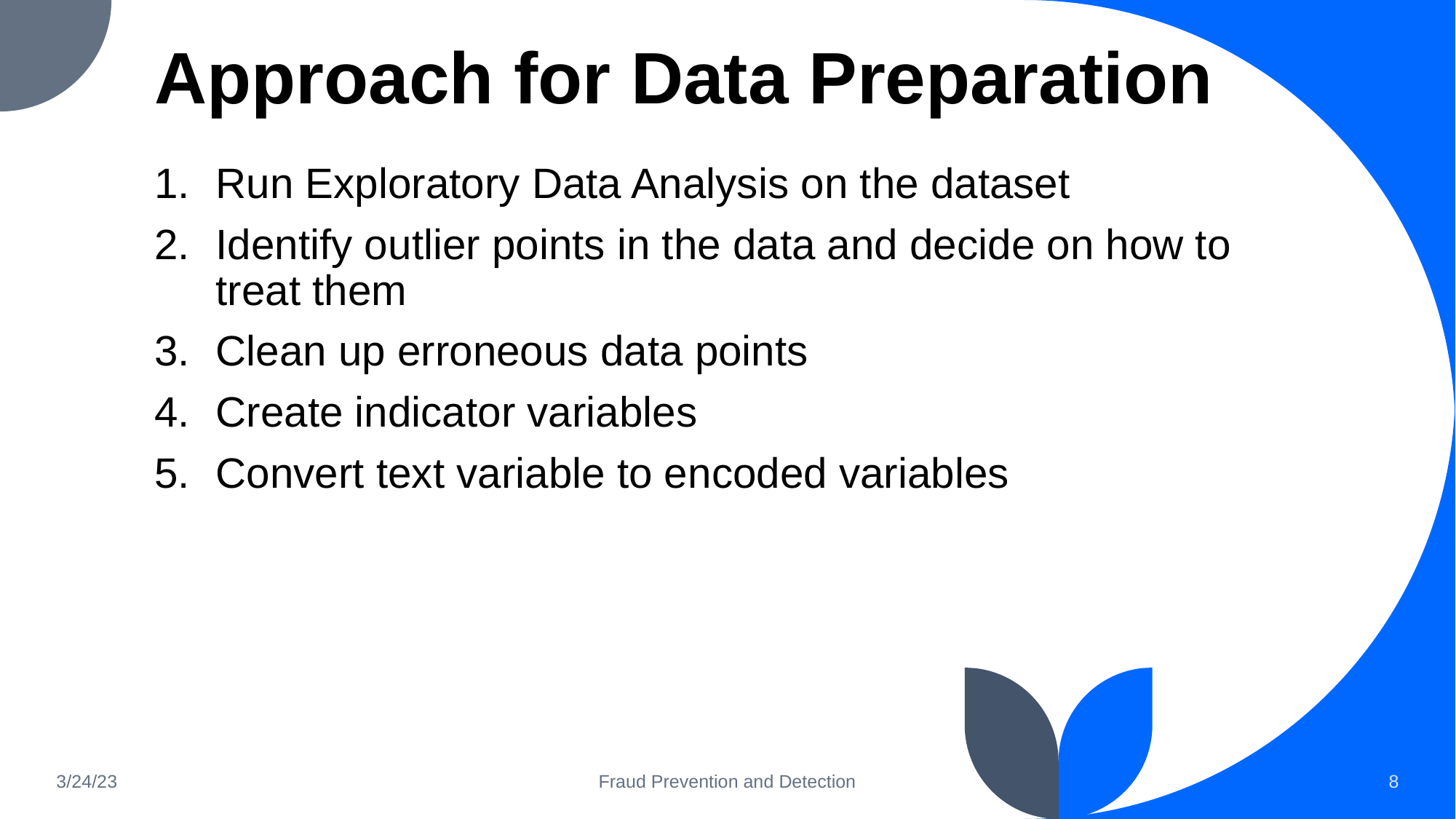

# Approach for Data Preparation
Run Exploratory Data Analysis on the dataset
Identify outlier points in the data and decide on how to treat them
Clean up erroneous data points
Create indicator variables
Convert text variable to encoded variables

3/24/23
Fraud Prevention and Detection
8